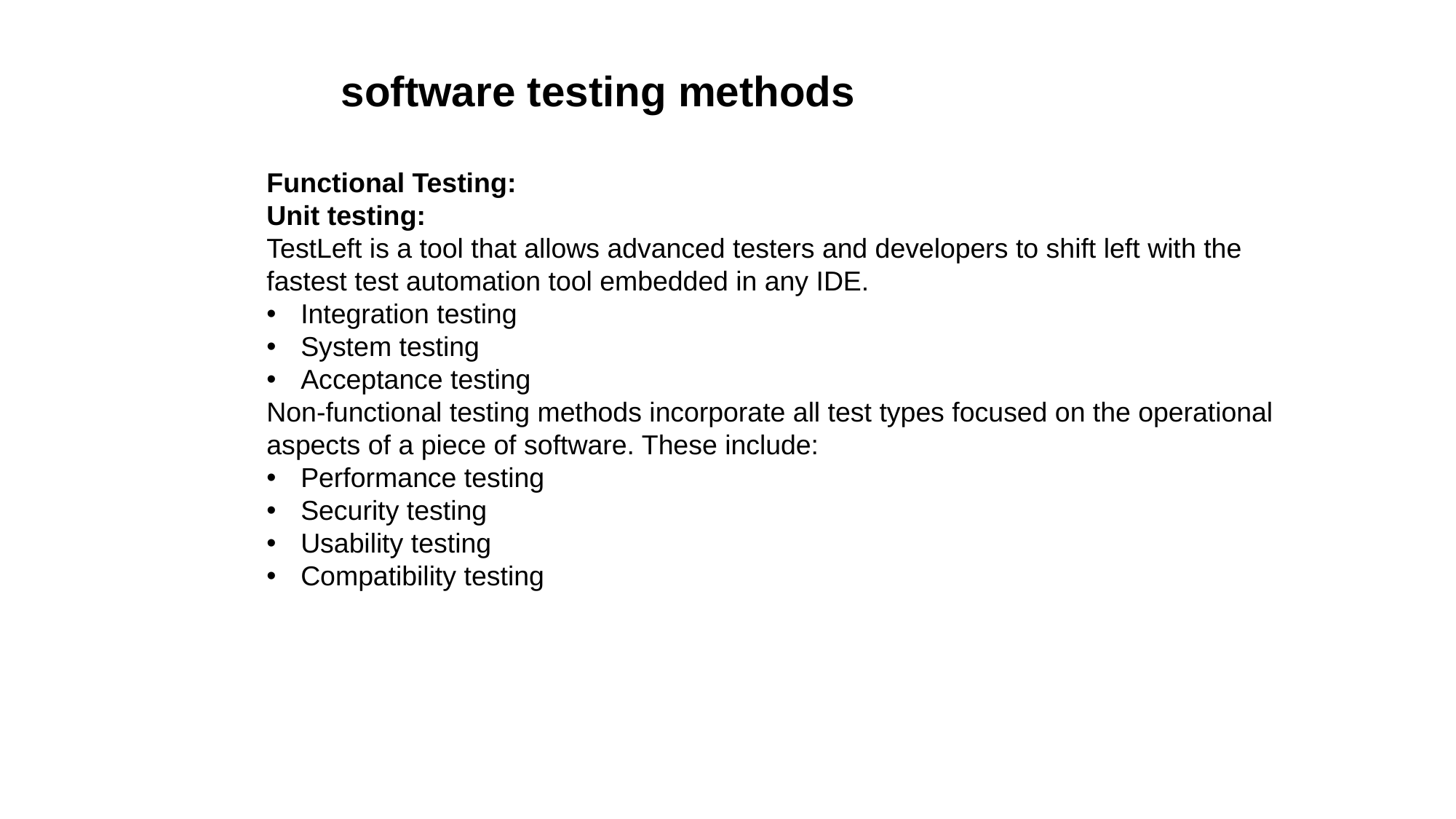

software testing methods
Functional Testing:
Unit testing:
TestLeft is a tool that allows advanced testers and developers to shift left with the fastest test automation tool embedded in any IDE.
Integration testing
System testing
Acceptance testing
Non-functional testing methods incorporate all test types focused on the operational aspects of a piece of software. These include:
Performance testing
Security testing
Usability testing
Compatibility testing